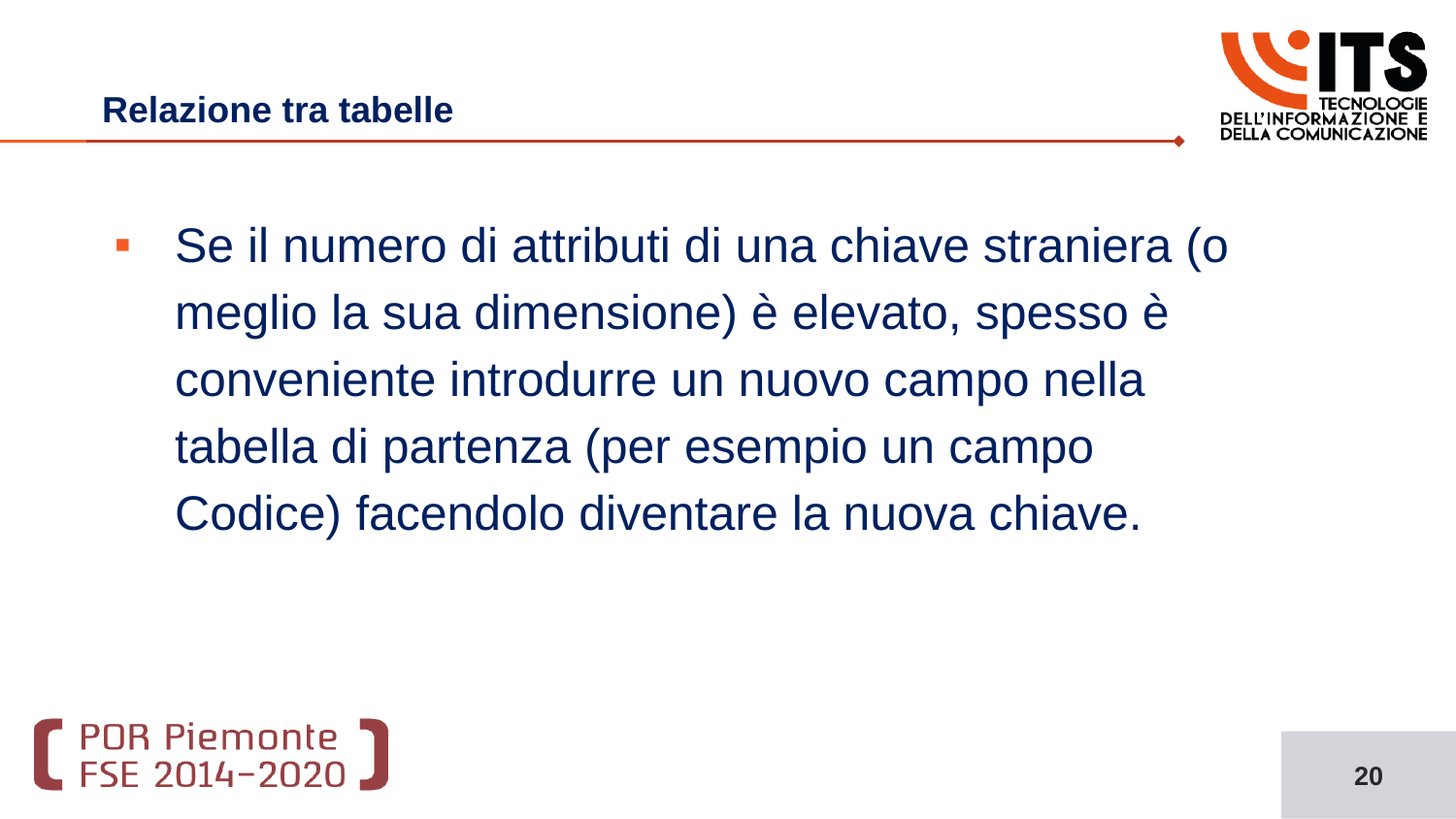

Basi di Dati
# Relazione tra tabelle
Se il numero di attributi di una chiave straniera (o meglio la sua dimensione) è elevato, spesso è conveniente introdurre un nuovo campo nella tabella di partenza (per esempio un campo Codice) facendolo diventare la nuova chiave.
20